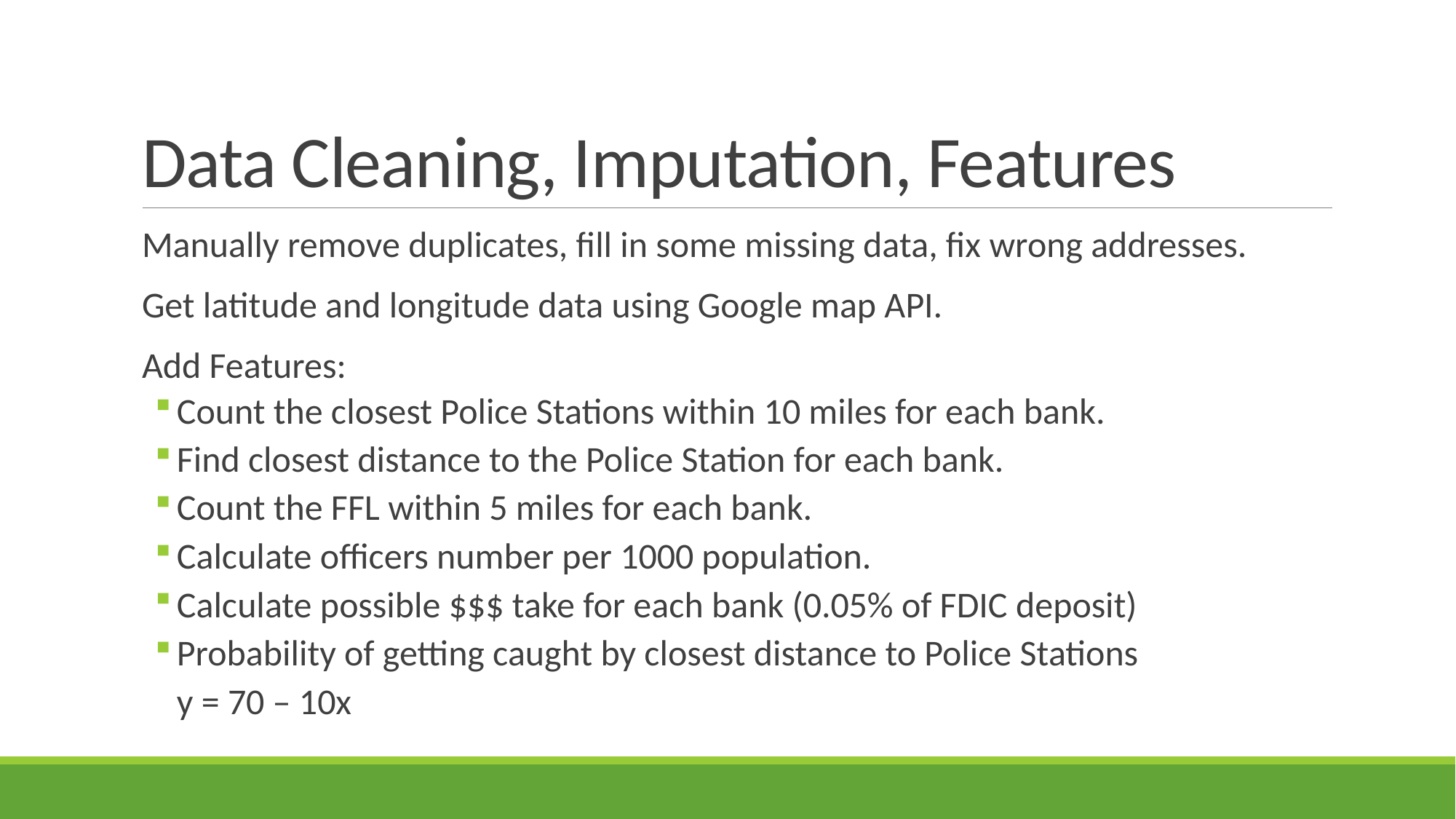

# Data Cleaning, Imputation, Features
Manually remove duplicates, fill in some missing data, fix wrong addresses.
Get latitude and longitude data using Google map API.
Add Features:
Count the closest Police Stations within 10 miles for each bank.
Find closest distance to the Police Station for each bank.
Count the FFL within 5 miles for each bank.
Calculate officers number per 1000 population.
Calculate possible $$$ take for each bank (0.05% of FDIC deposit)
Probability of getting caught by closest distance to Police Stations
y = 70 – 10x